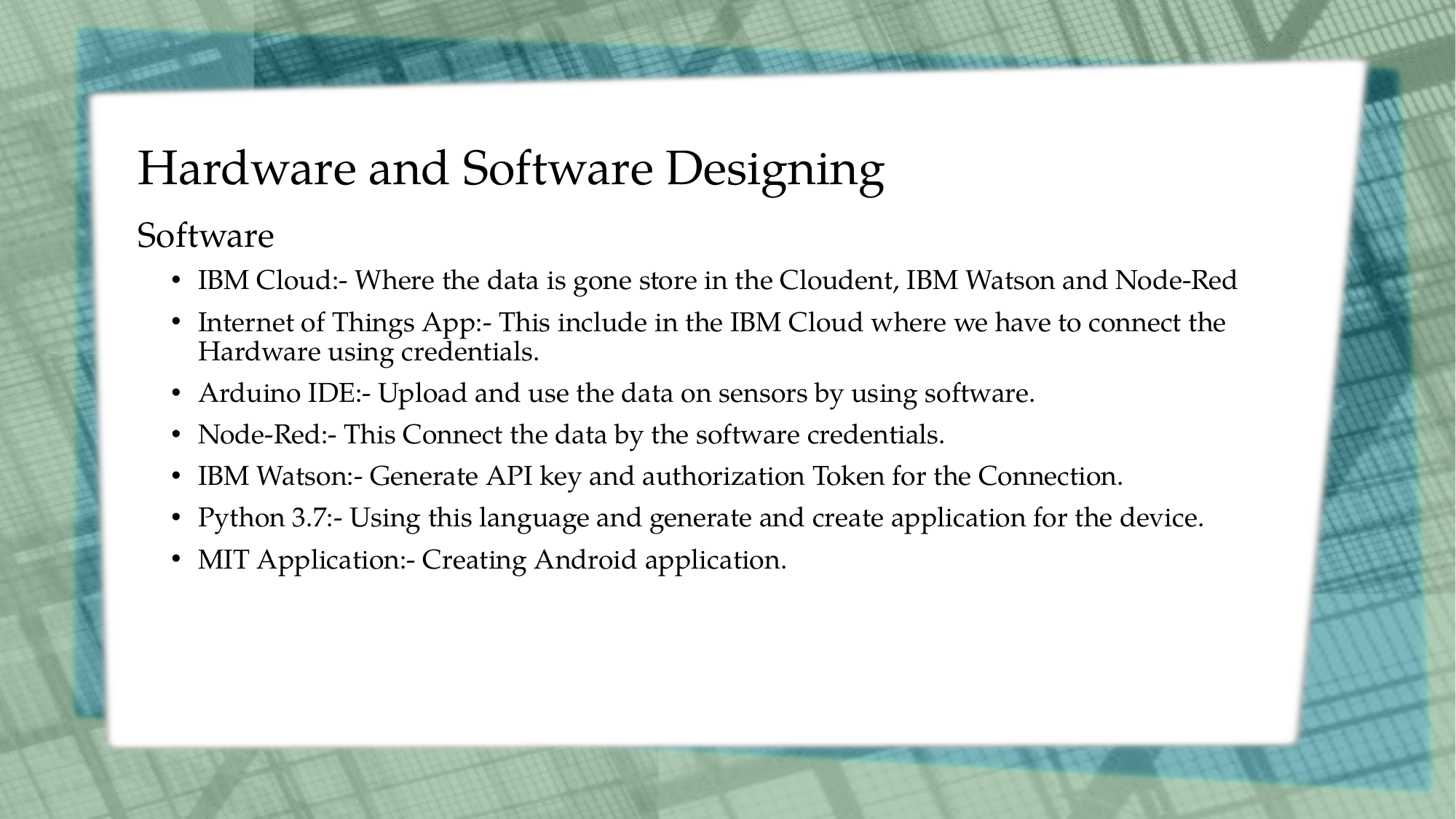

# Hardware and Software Designing
Software
IBM Cloud:- Where the data is gone store in the Cloudent, IBM Watson and Node-Red
Internet of Things App:- This include in the IBM Cloud where we have to connect the Hardware using credentials.
Arduino IDE:- Upload and use the data on sensors by using software.
Node-Red:- This Connect the data by the software credentials.
IBM Watson:- Generate API key and authorization Token for the Connection.
Python 3.7:- Using this language and generate and create application for the device.
MIT Application:- Creating Android application.